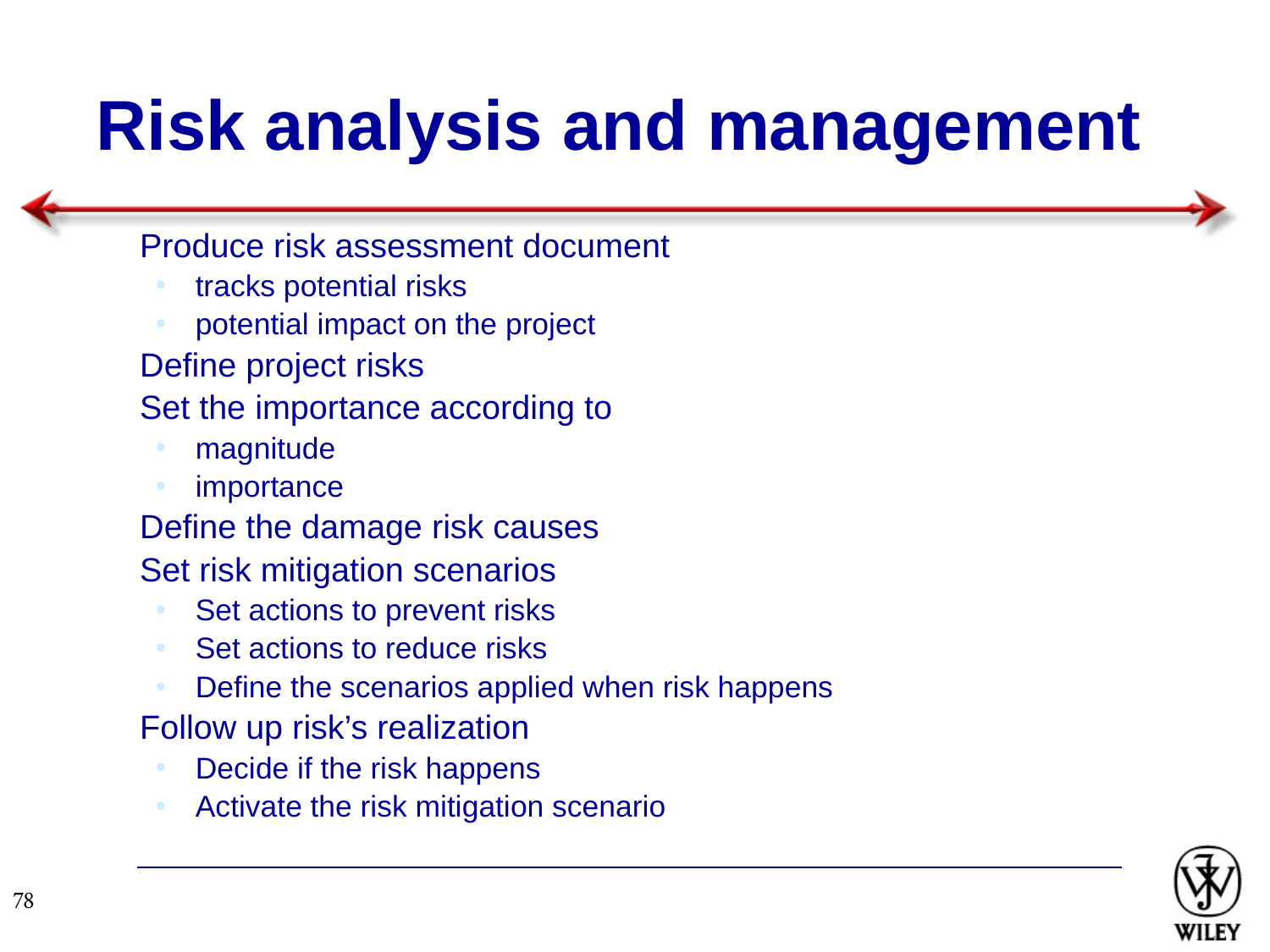

# Risk analysis and management
Produce risk assessment document
tracks potential risks
potential impact on the project
Define project risks
Set the importance according to
magnitude
importance
Define the damage risk causes
Set risk mitigation scenarios
Set actions to prevent risks
Set actions to reduce risks
Define the scenarios applied when risk happens
Follow up risk’s realization
Decide if the risk happens
Activate the risk mitigation scenario
78